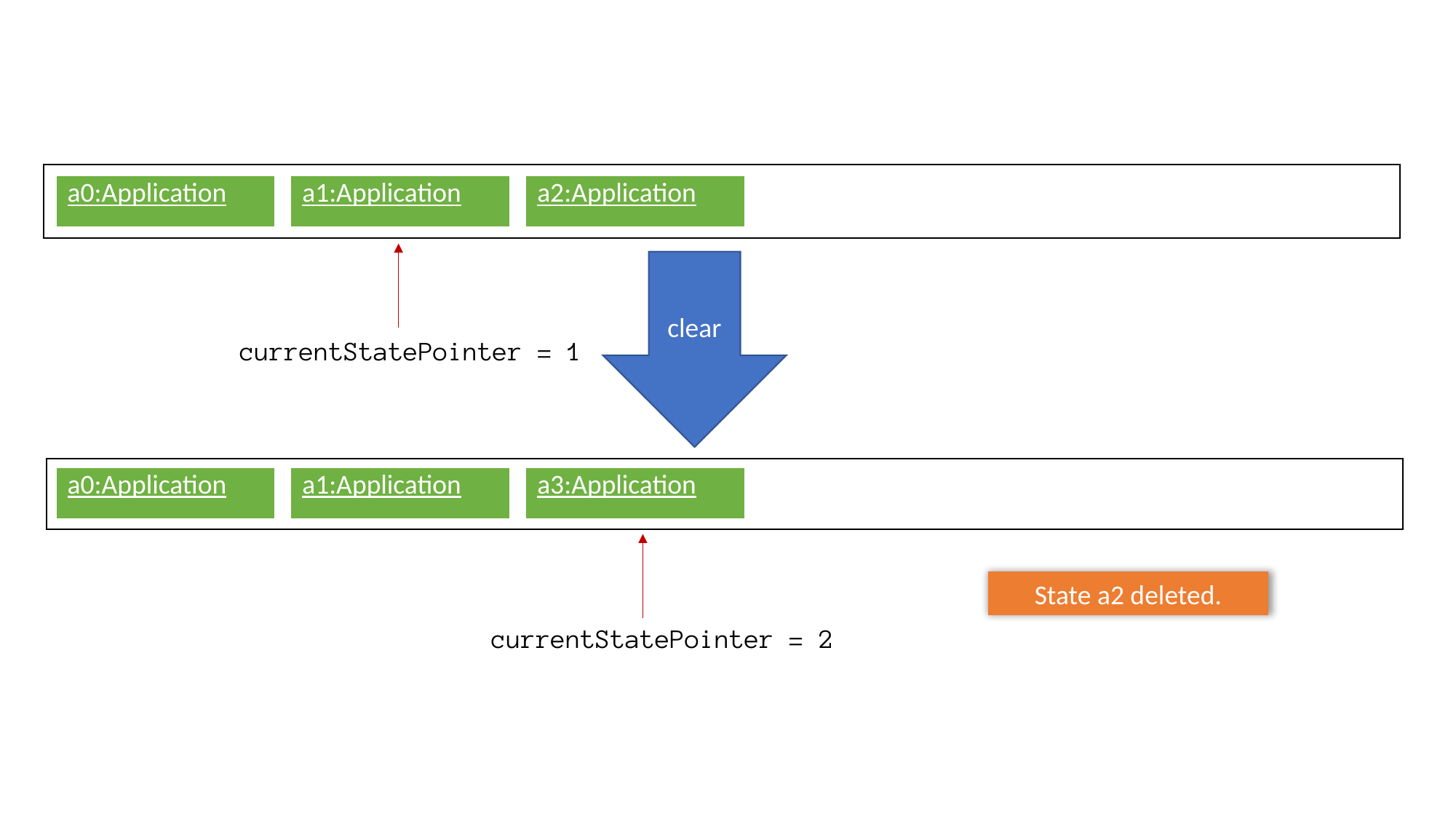

| a0:Application |
| --- |
| a1:Application |
| --- |
| a2:Application |
| --- |
clear
currentStatePointer = 1

| a0:Application |
| --- |
| a1:Application |
| --- |
| a3:Application |
| --- |
State a2 deleted.
currentStatePointer = 2